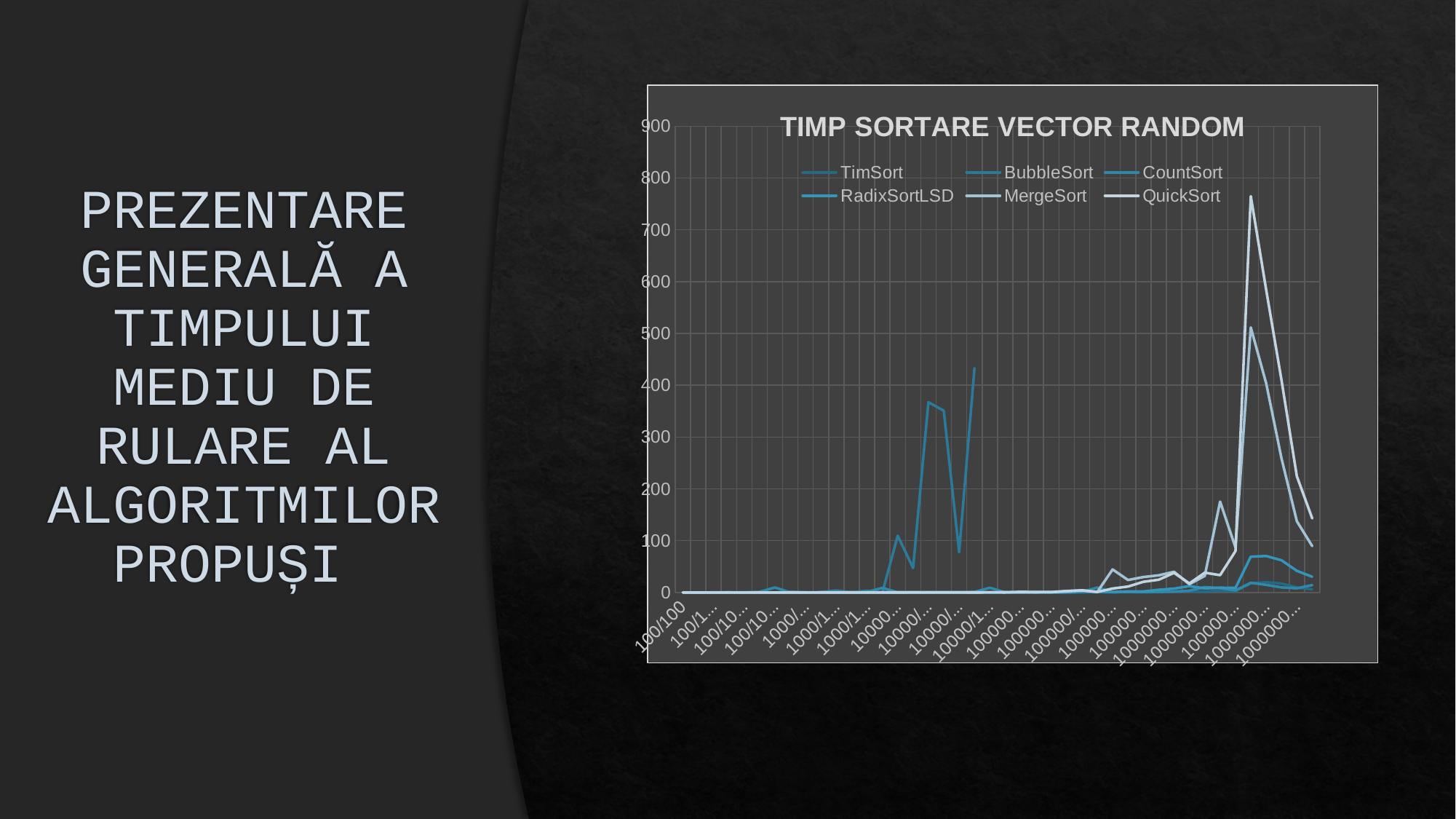

# PREZENTARE GENERALĂ A TIMPULUI MEDIU DE RULARE AL ALGORITMILOR PROPUȘI

### Chart: TIMP SORTARE VECTOR RANDOM

| Category | TimSort | BubbleSort | CountSort | RadixSortLSD | MergeSort | QuickSort |
|---|---|---|---|---|---|---|
| 100/100 | 0.0 | 0.0387258529663085 | 0.0 | 0.0 | 0.0 | 0.0 |
| 100/1000 | 0.0 | 0.0276308059692382 | 0.0 | 0.0 | 0.0 | 0.0 |
| 100/10000 | 0.0 | 0.0102531909942626 | 0.00212335586547851 | 0.0 | 0.0 | 0.0 |
| 100/100000 | 0.0 | 0.0204353332519531 | 0.00804877281188964 | 0.0 | 0.015627384185791 | 0.0 |
| 100/1000000 | 0.0 | 8.86917114257812e-05 | 0.0901103019714355 | 0.0 | 0.0 | 0.0 |
| 100/1000000 | 0.0 | 0.0101206302642822 | 1.08671808242797 | 0.0 | 0.0 | 0.0 |
| 100/10000000 | 0.0 | 0.0 | 9.5492422580719 | 0.0 | 0.0 | 0.0 |
| 1000/100 | 0.000673532485961914 | 1.43096256256103 | 0.0 | 0.0 | 0.0156211853027343 | 0.0 |
| 1000/1000 | 0.0 | 0.224908351898193 | 0.0 | 0.0 | 0.0156209468841552 | 0.0 |
| 1000/10000 | 0.000992774963378906 | 0.890546083450317 | 0.0 | 0.0 | 0.0 | 0.0156216621398925 |
| 1000/100000 | 0.0 | 3.7187955379486 | 0.00918364524841308 | 0.0 | 0.0 | 0.0122425556182861 |
| 1000/1000000 | 0.0 | 0.224425315856933 | 0.081348180770874 | 0.0 | 0.0389304161071777 | 0.0304248332977294 |
| 1000/10000000 | 0.00811171531677246 | 3.30953764915466 | 0.886794328689575 | 0.00803160667419433 | 0.00206279754638671 | 0.0 |
| 1000/100000000 | 0.00100207328796386 | 0.0 | 8.81056261062622 | 0.0 | 0.0100927352905273 | 0.0202689170837402 |
| 10000/100 | 0.000997304916381836 | 109.506932735443 | 0.008056640625 | 0.00205111503601074 | 0.0492939949035644 | 0.00208783149719238 |
| 10000/1000 | 0.0 | 47.1154289245605 | 0.00507450103759765 | 0.00509476661682128 | 0.172690391540527 | 0.060746431350708 |
| 10000/10000 | 0.0110411643981933 | 367.178490400314 | 0.0222158432006835 | 0.0303256511688232 | 0.344807624816894 | 0.162647485733032 |
| 10000/100000 | 0.0123348236083984 | 350.681660175323 | 0.0203633308410644 | 0.0406765937805175 | 0.261554479598999 | 0.144887447357177 |
| 10000/1000000 | 0.0102467536926269 | 77.6287195682525 | 0.123120307922363 | 0.0204243659973144 | 0.173509359359741 | 0.15113091468811 |
| 10000/10000000 | 0.0101284980773925 | 433.045310258865 | 0.898747682571411 | 0.0525476932525634 | 0.040708303451538 | 0.030386209487915 |
| 10000/100000000 | 0.01009202003479 | None | 9.03223156929016 | 0.090965986251831 | 0.304603576660156 | 0.244563817977905 |
| 100000/100 | 0.0121452808380126 | None | 0.0385527610778808 | 0.0300989151000976 | 0.466753721237182 | 0.143852710723876 |
| 100000/1000 | 0.0790643692016601 | None | 0.212272405624389 | 0.272350072860717 | 1.30894088745117 | 0.477981805801391 |
| 100000/10000 | 0.11143159866333 | None | 0.129195928573608 | 0.393748998641967 | 0.77606987953186 | 0.43942904472351 |
| 100000/100000 | 0.0707669258117675 | None | 0.072930097579956 | 0.281418561935424 | 0.781903028488159 | 0.577974557876586 |
| 100000/1000000 | 0.0403873920440673 | None | 0.140835046768188 | 0.202221632003784 | 2.85899233818054 | 2.25801420211792 |
| 100000/10000000 | 0.191141128540039 | None | 1.16251754760742 | 1.1730306148529 | 4.11828804016113 | 3.94259119033813 |
| 100000/100000000 | 0.214708805084228 | None | 9.33238363265991 | 1.51635932922363 | 0.938908338546752 | 0.917519569396972 |
| 1000000/100 | 0.346010684967041 | None | 0.772154092788696 | 0.782609462738037 | 44.4189009666442 | 7.55720496177673 |
| 1000000/1000 | 0.598119497299194 | None | 0.913169622421264 | 2.02750706672668 | 24.0646893978118 | 11.3897864818573 |
| 1000000/10000 | 0.541472196578979 | None | 0.552394866943359 | 2.02105855941772 | 29.8010020256042 | 20.50599360466 |
| 1000000/100000 | 1.42513298988342 | None | 1.00556468963623 | 5.16664910316467 | 33.0602674484252 | 24.6179373264312 |
| 1000000/1000000 | 1.83376479148864 | None | 1.48426389694213 | 7.43202018737793 | 39.9453127384185 | 37.895705461502 |
| 1000000/10000000 | 2.44070363044738 | None | 3.29418492317199 | 12.2494056224823 | 15.8709104061126 | 17.4111852645874 |
| 1000000/100000000 | 1.26558065414428 | None | 10.3097264766693 | 7.78188252449035 | 31.9615290164947 | 38.1551594734191 |
| 10000000/100 | 3.92361807823181 | None | 8.48844814300537 | 9.19831871986389 | 175.31144118309 | 33.380039691925 |
| 10000000/1000 | 2.52047109603881 | None | 3.88408493995666 | 8.79741477966308 | 86.7215135097503 | 79.7821378707885 |
| 10000000/10000 | 17.6575767993927 | None | 18.6217555999755 | 69.1061775684356 | 511.489684820175 | 764.875829219818 |
| 10000000/100000 | 19.8530213832855 | None | 14.6967043876647 | 70.3447408676147 | 403.617945671081 | 584.197973728179 |
| 10000000/1000000 | 17.2507674694061 | None | 9.73392987251281 | 62.1495299339294 | 258.659249782562 | 409.637075662612 |
| 10000000/10000000 | 9.57103371620178 | None | 7.96247315406799 | 41.6533975601196 | 137.461666345596 | 224.278964281082 |
| 10000000/100000000 | 5.83042645454406 | None | 14.2063317298889 | 30.2612073421478 | 89.4095556735992 | 142.944758892059 |